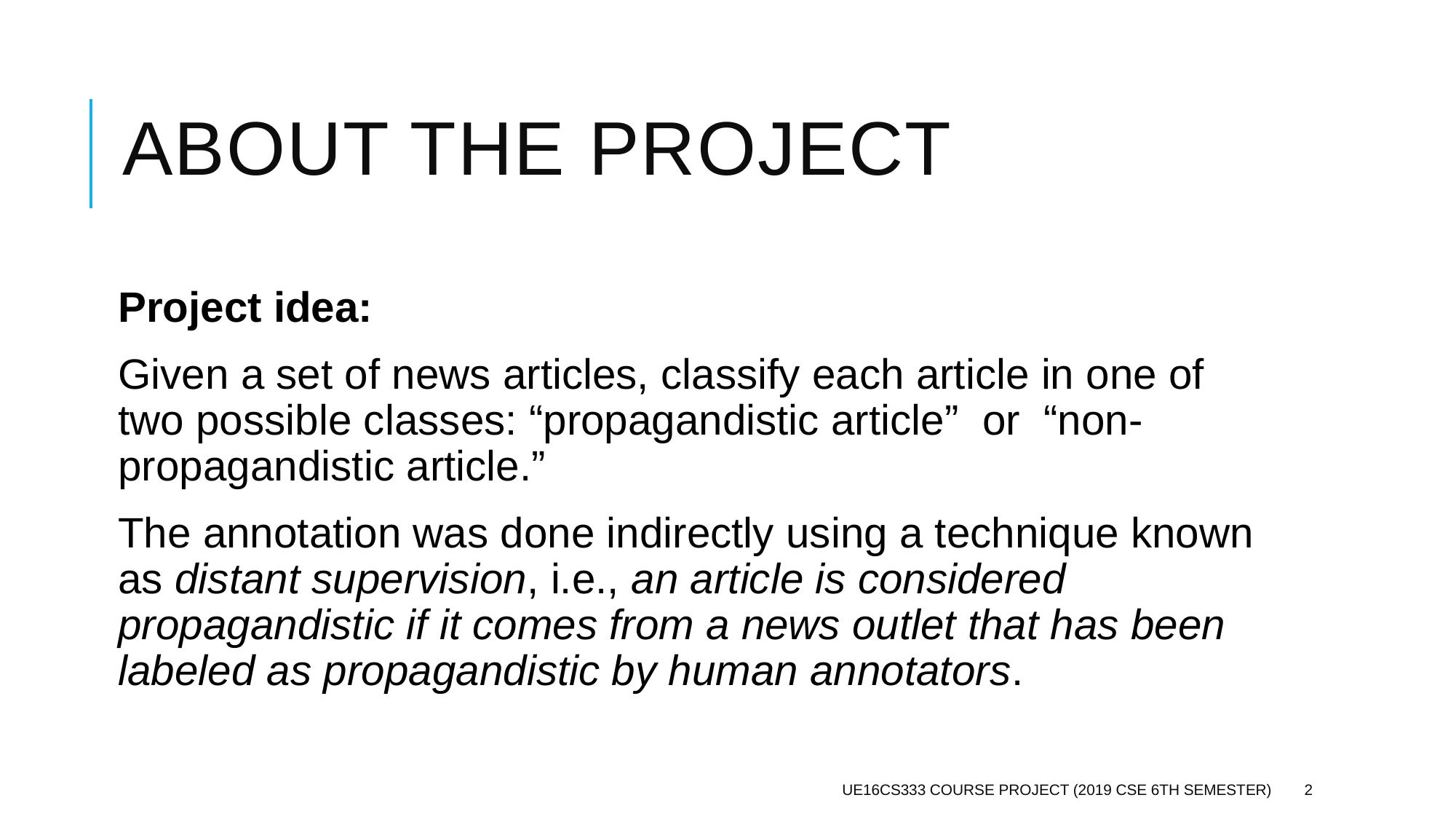

# About the project

Project idea:
Given a set of news articles, classify each article in one of two possible classes: “propagandistic article”  or  “non-propagandistic article.”
The annotation was done indirectly using a technique known as distant supervision, i.e., an article is considered propagandistic if it comes from a news outlet that has been labeled as propagandistic by human annotators.

UE16CS333 course project (2019 CSE 6th Semester)
2